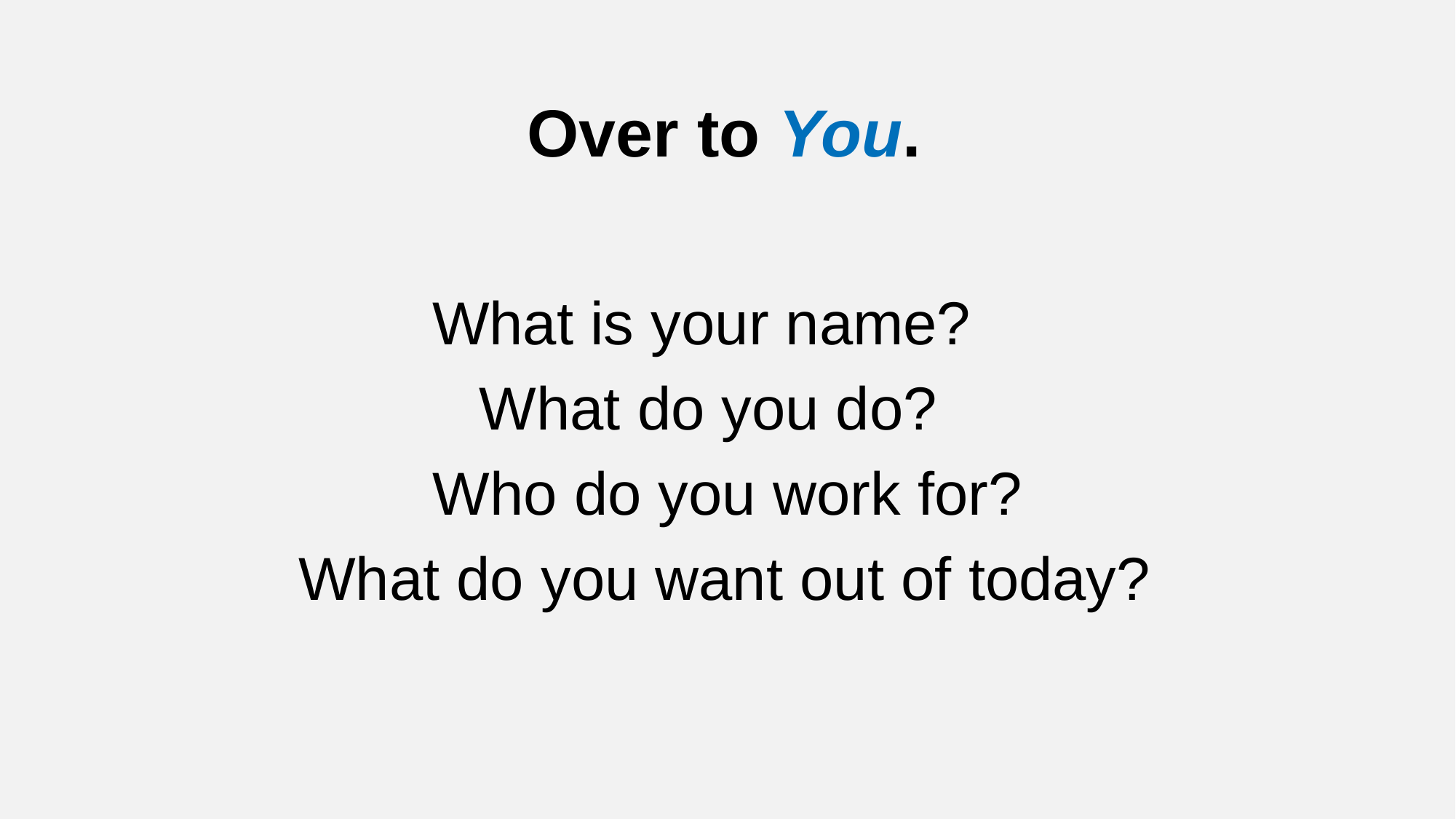

Over to You.
What is your name?
What do you do?
Who do you work for?
What do you want out of today?